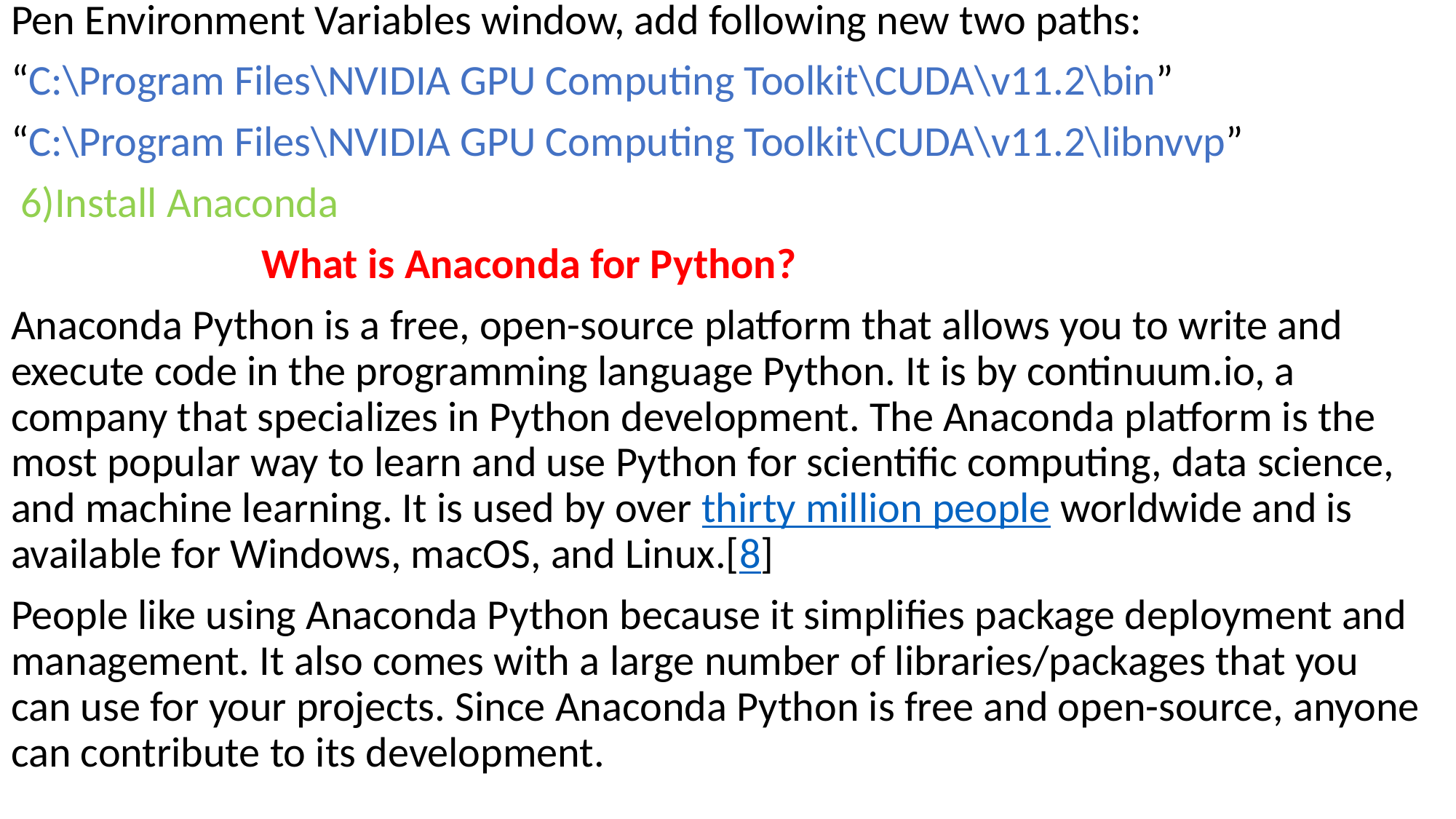

Pen Environment Variables window, add following new two paths:
“C:\Program Files\NVIDIA GPU Computing Toolkit\CUDA\v11.2\bin”
“C:\Program Files\NVIDIA GPU Computing Toolkit\CUDA\v11.2\libnvvp”
 6)Install Anaconda
                          What is Anaconda for Python?
Anaconda Python is a free, open-source platform that allows you to write and execute code in the programming language Python. It is by continuum.io, a company that specializes in Python development. The Anaconda platform is the most popular way to learn and use Python for scientific computing, data science, and machine learning. It is used by over thirty million people worldwide and is available for Windows, macOS, and Linux.[8]
People like using Anaconda Python because it simplifies package deployment and management. It also comes with a large number of libraries/packages that you can use for your projects. Since Anaconda Python is free and open-source, anyone can contribute to its development.